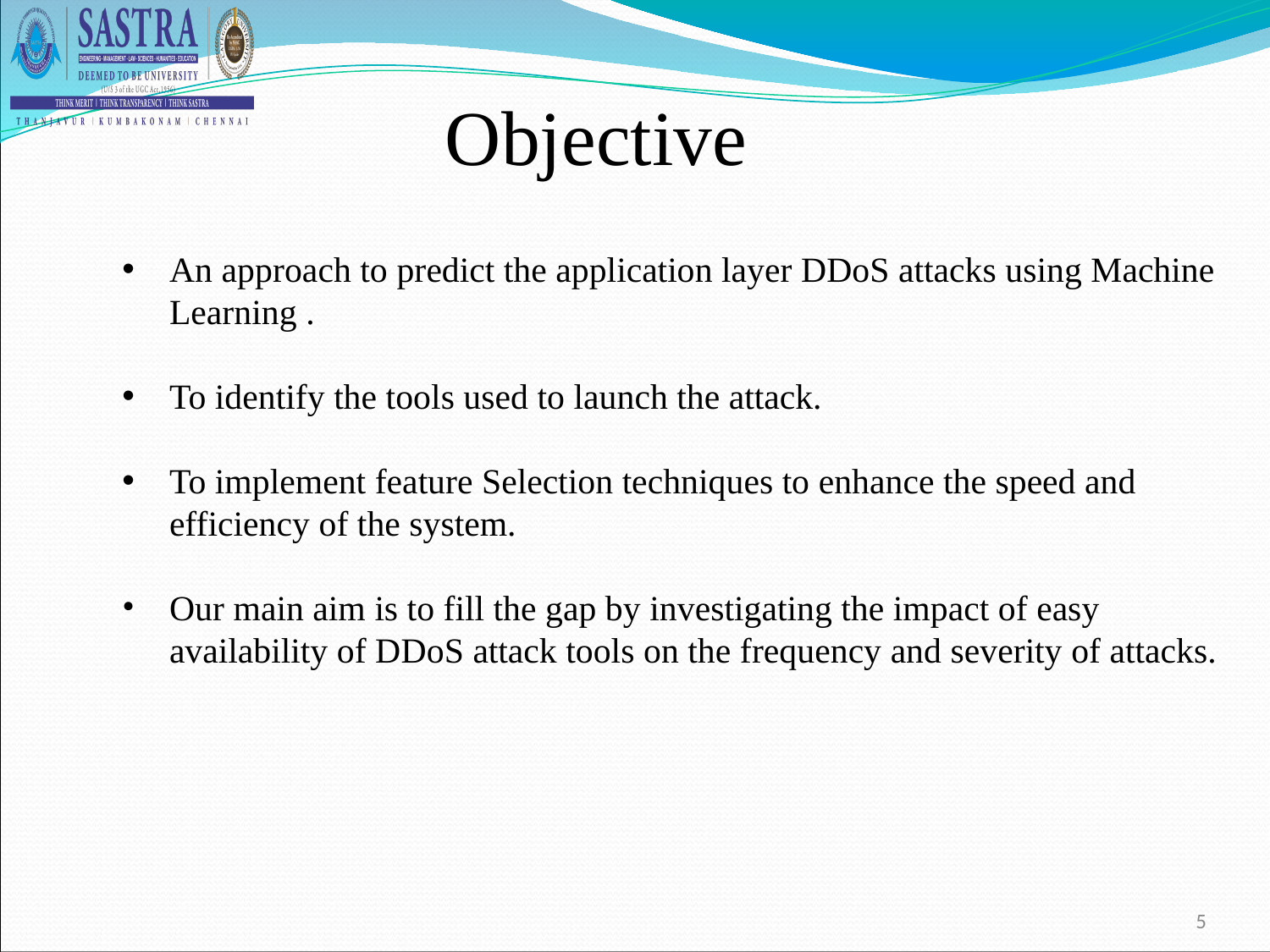

Objective
An approach to predict the application layer DDoS attacks using Machine Learning .

To identify the tools used to launch the attack.

To implement feature Selection techniques to enhance the speed and efficiency of the system.

Our main aim is to fill the gap by investigating the impact of easy availability of DDoS attack tools on the frequency and severity of attacks.

5